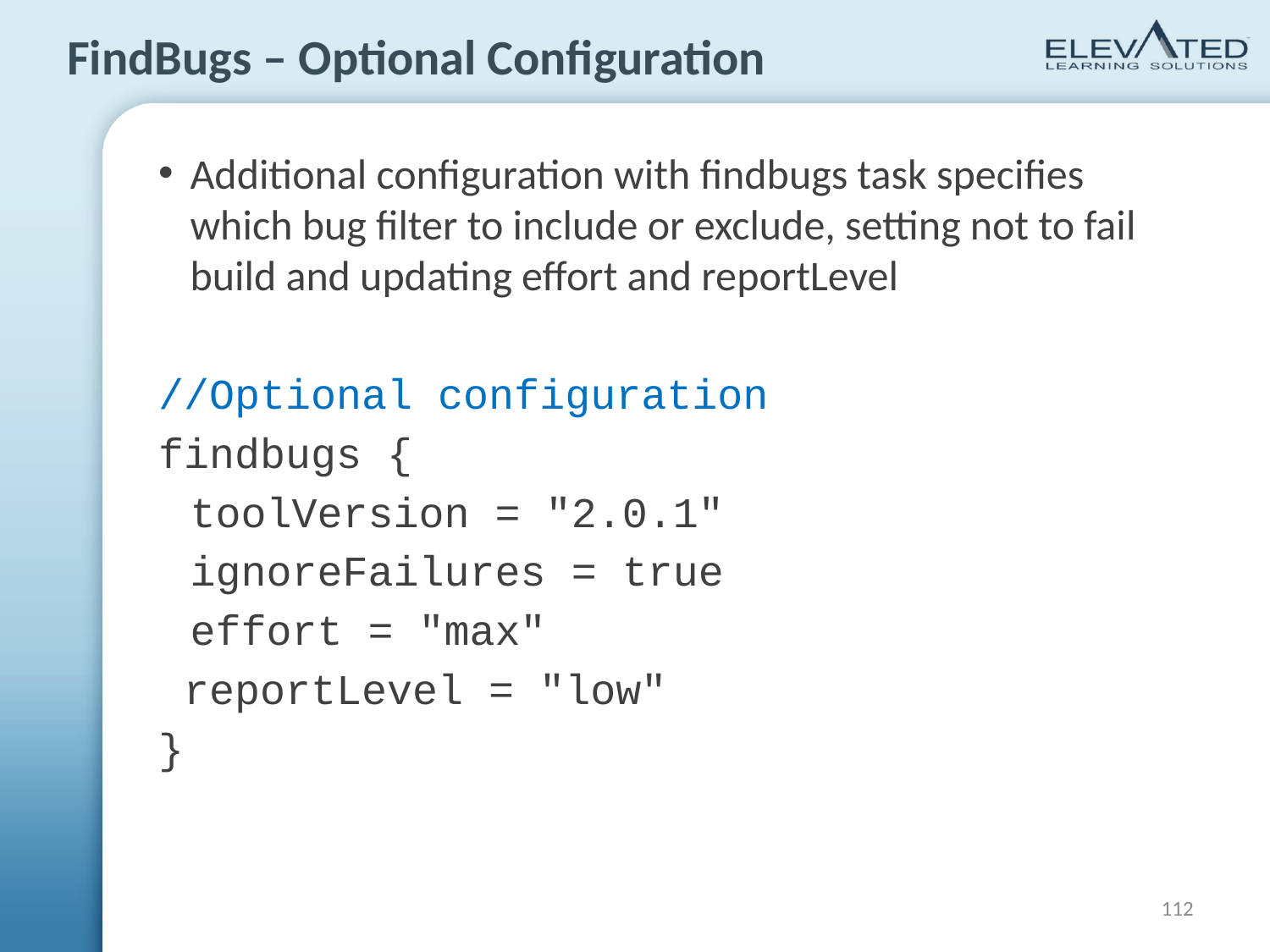

# FindBugs – Optional Configuration
Additional configuration with findbugs task specifies which bug filter to include or exclude, setting not to fail build and updating effort and reportLevel

//Optional configuration
findbugs {
	toolVersion = "2.0.1"
	ignoreFailures = true
	effort = "max"
 reportLevel = "low"
}
112